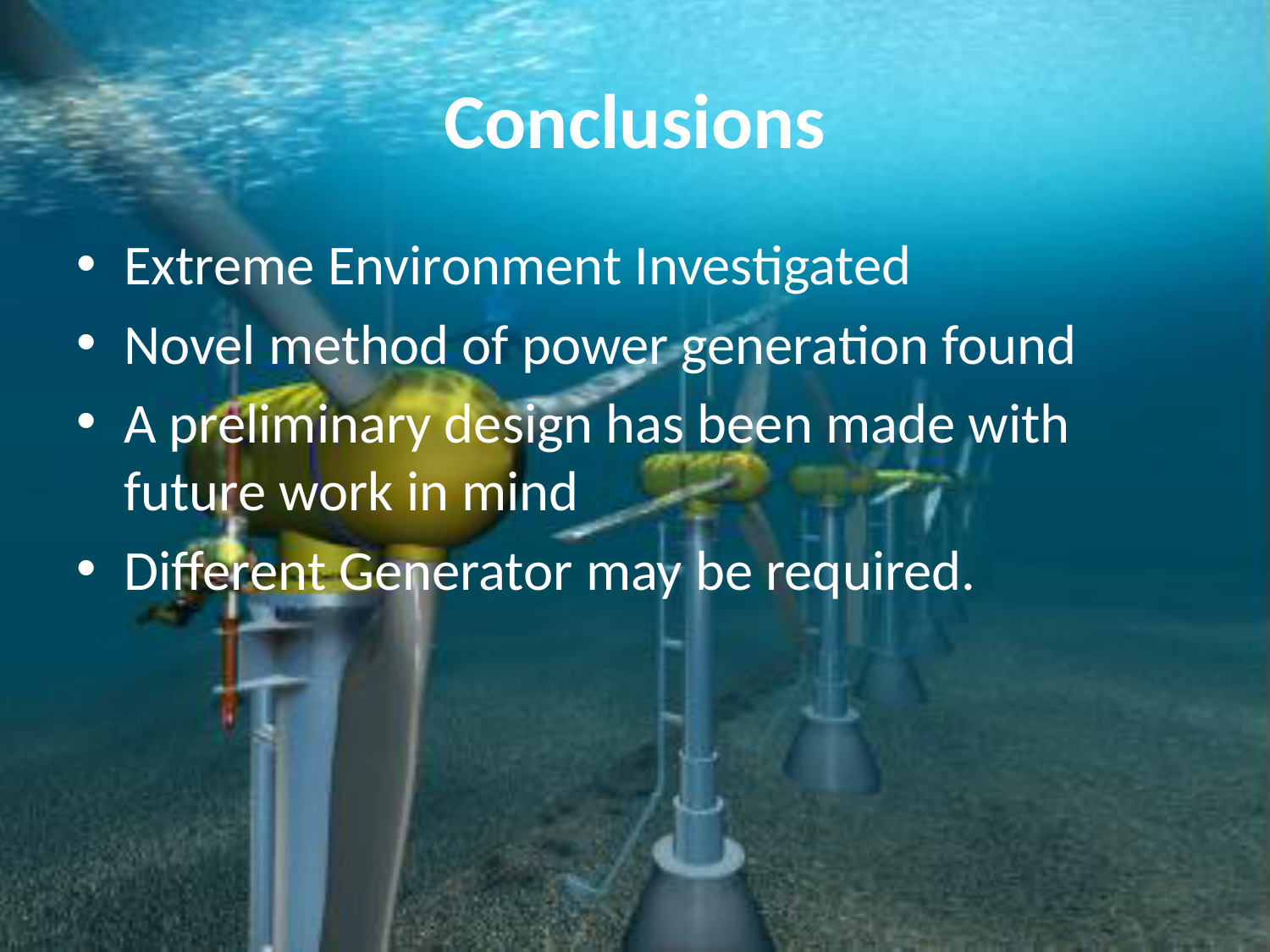

# Conclusions
Extreme Environment Investigated
Novel method of power generation found
A preliminary design has been made with future work in mind
Different Generator may be required.